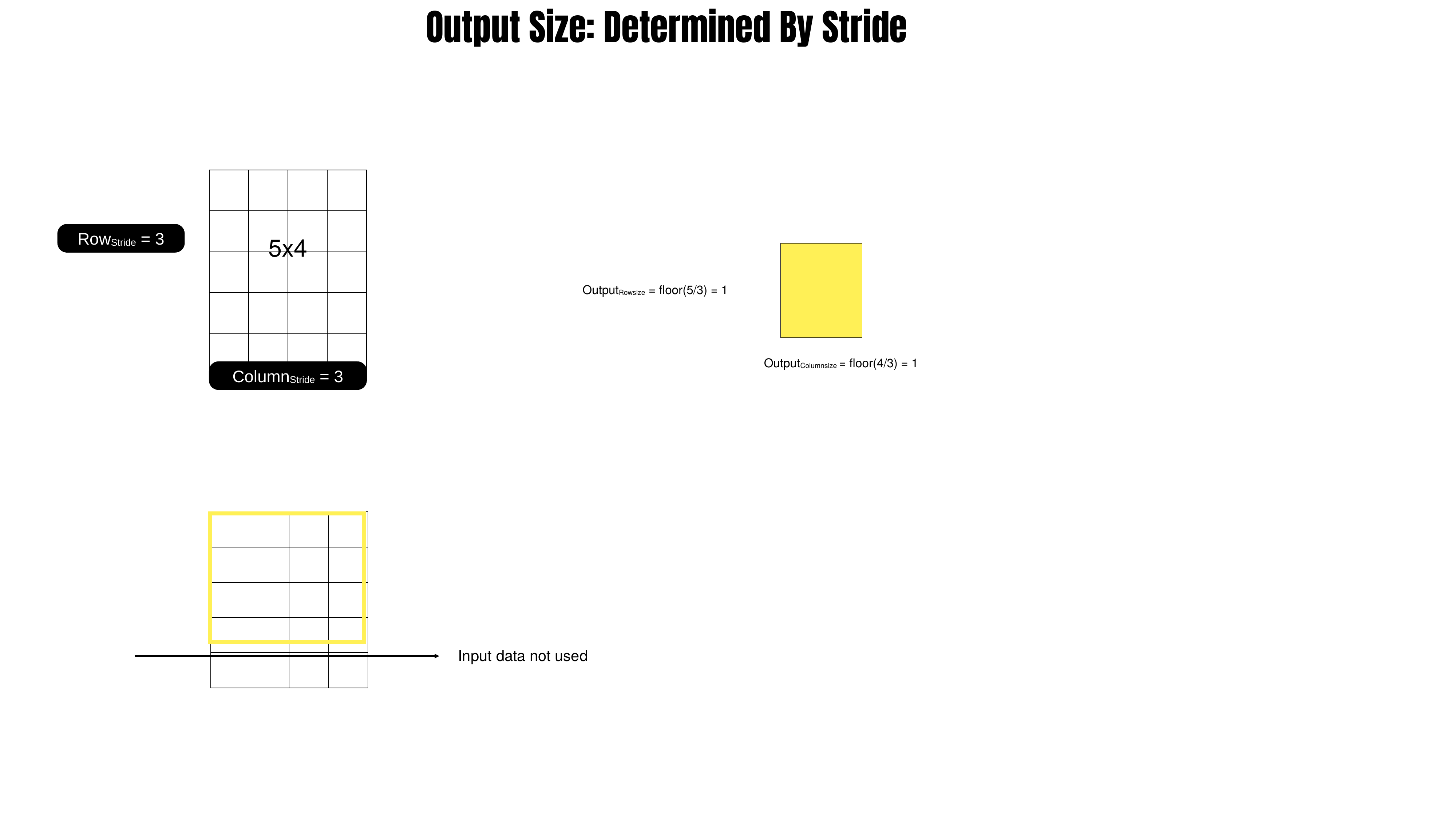

Output Size: Determined By Stride
|  |  |  |  |
| --- | --- | --- | --- |
|  |  |  |  |
|  |  |  |  |
|  |  |  |  |
|  |  |  |  |
RowStride = 3
5x4
|  |
| --- |
OutputRowsize = floor(5/3) = 1
OutputColumnsize = floor(4/3) = 1
ColumnStride = 3
|  |  |  |  |
| --- | --- | --- | --- |
|  |  |  |  |
|  |  |  |  |
|  |  |  |  |
|  |  |  |  |

Input data not used